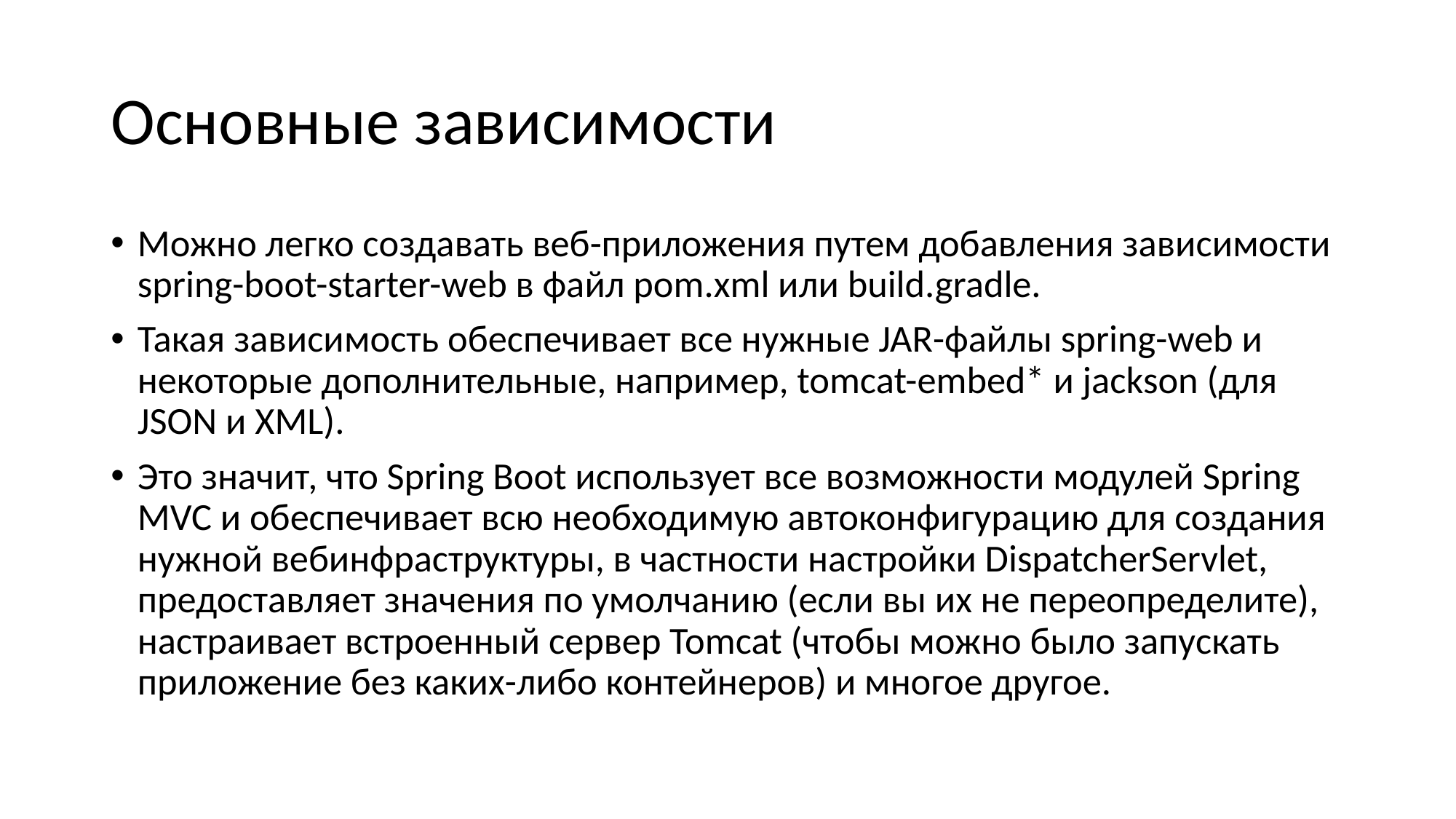

# Основные зависимости
Можно легко создавать веб-приложения путем добавления зависимости spring-boot-starter-web в файл pom.xml или build.gradle.
Такая зависимость обеспечивает все нужные JAR-файлы spring-web и некоторые дополнительные, например, tomcat-embed* и jackson (для JSON и XML).
Это значит, что Spring Boot использует все возможности модулей Spring MVC и обеспечивает всю необходимую автоконфигурацию для создания нужной вебинфраструктуры, в частности настройки DispatcherServlet, предоставляет значения по умолчанию (если вы их не переопределите), настраивает встроенный сервер Tomcat (чтобы можно было запускать приложение без каких-либо контейнеров) и многое другое.